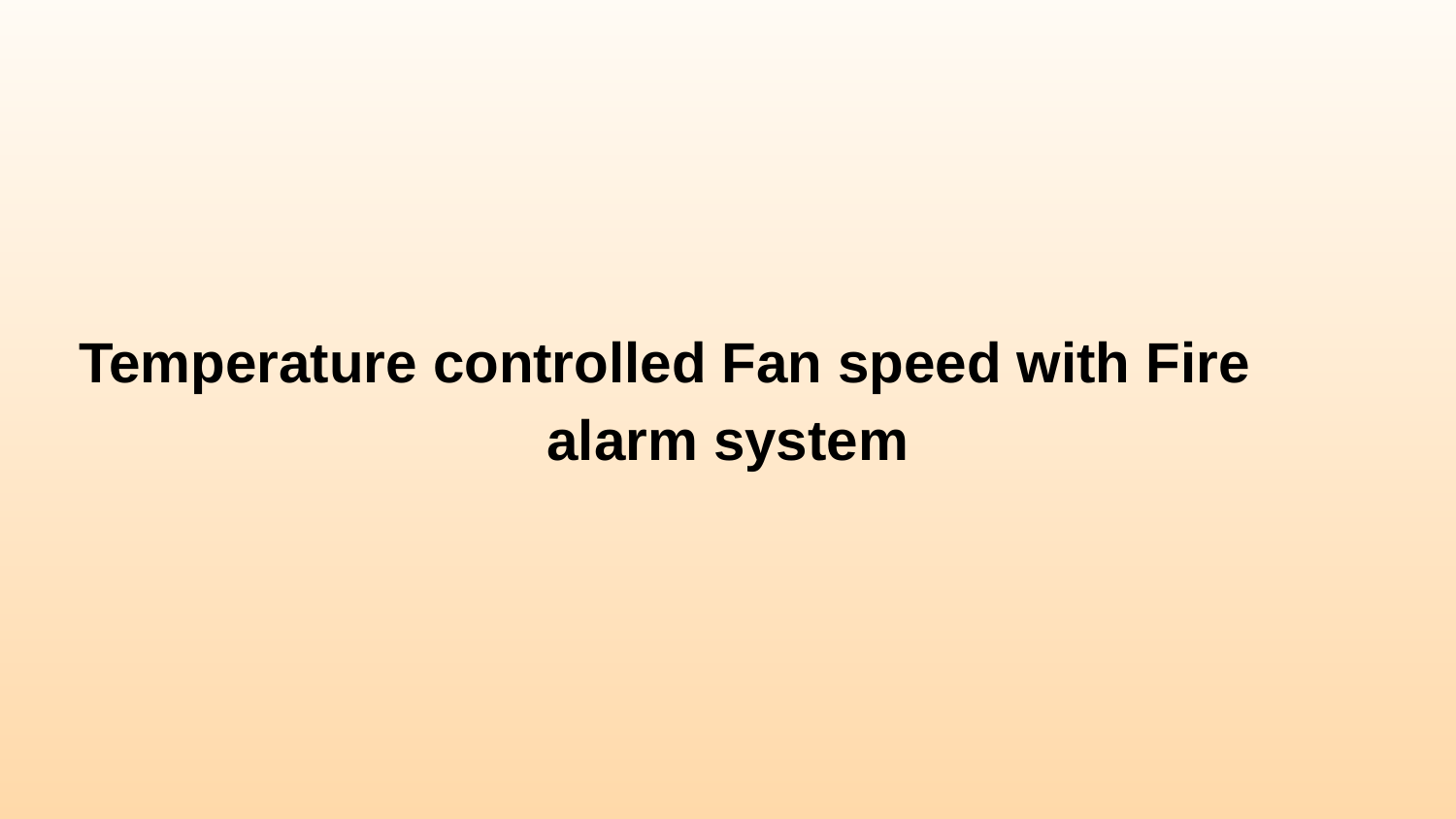

# Temperature controlled Fan speed with Fire         alarm system